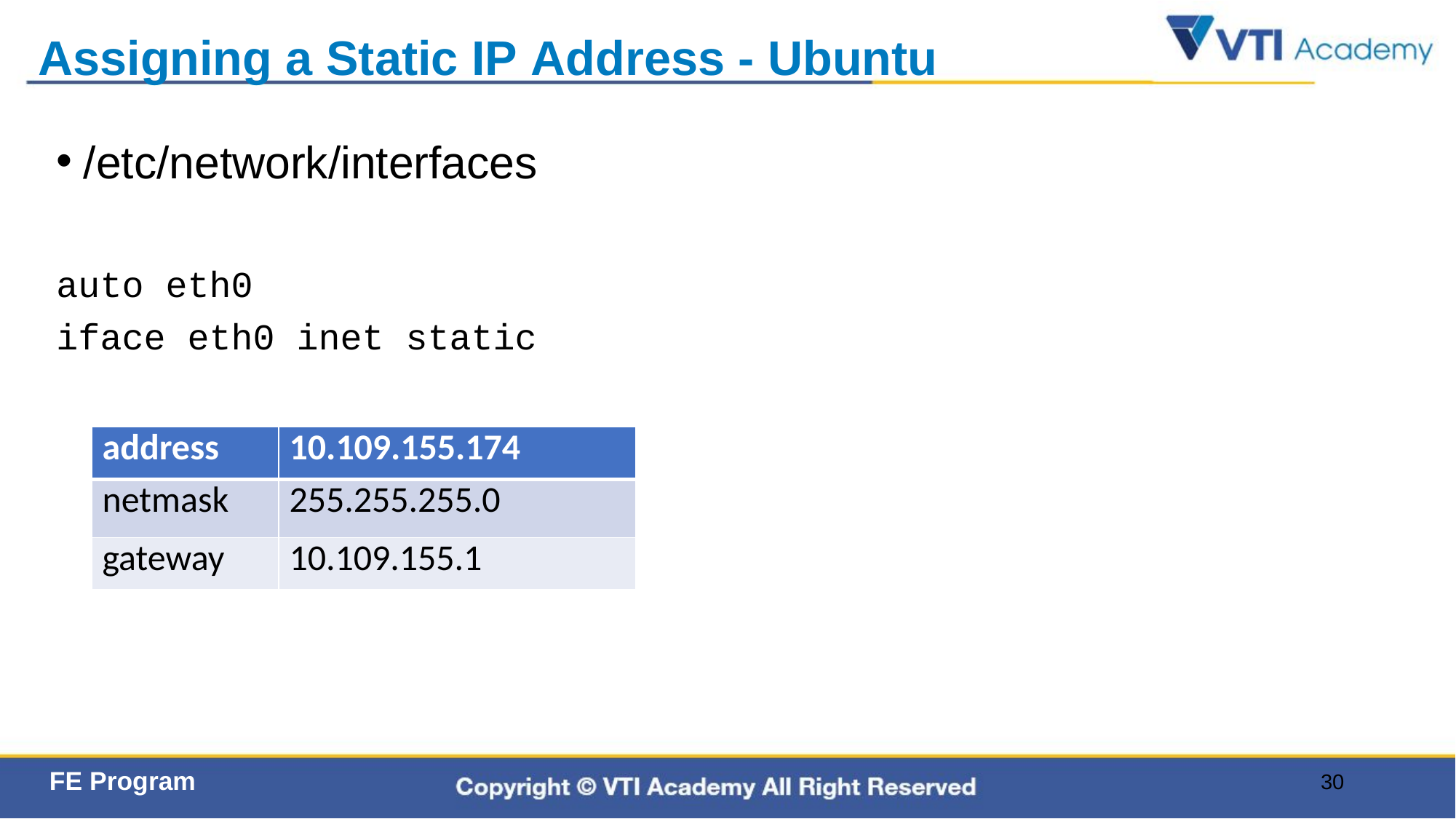

# Assigning a Static IP Address - Ubuntu
/etc/network/interfaces

auto eth0
iface eth0 inet static

| address​ | 10.109.155.174​ |
| --- | --- |
| netmask​ | 255.255.255.0​ |
| gateway​ | 10.109.155.1​ |
30